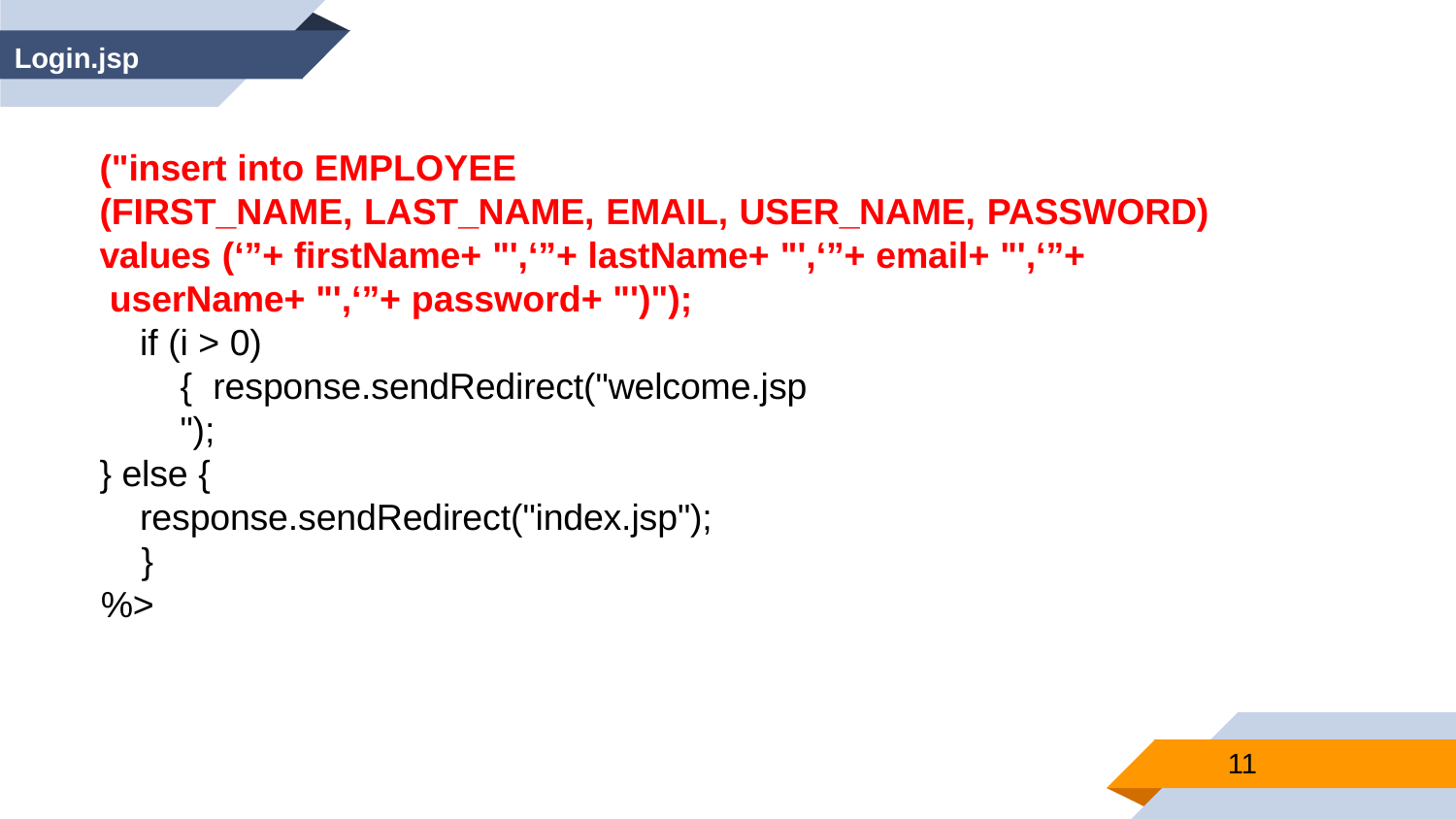

Login.jsp
# ("insert into EMPLOYEE
(FIRST_NAME, LAST_NAME, EMAIL, USER_NAME, PASSWORD)
values (‘”+ firstName+ "',‘”+ lastName+ "',‘”+ email+ "',‘”+  userName+ "',‘”+ password+ "')");
if (i > 0) {  response.sendRedirect("welcome.jsp");
} else {
response.sendRedirect("index.jsp");
}
%>
11